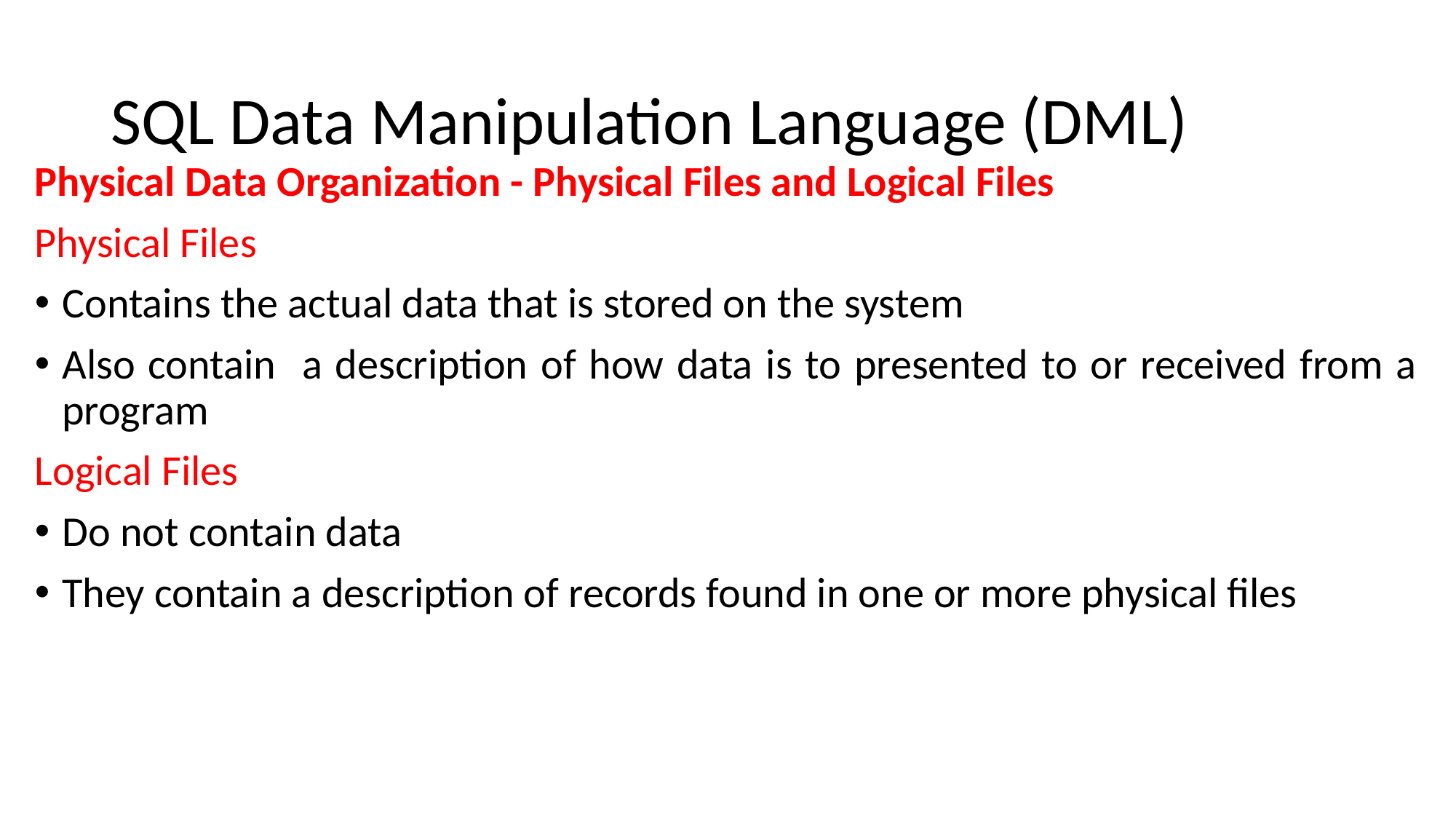

# SQL Data Manipulation Language (DML)
Physical Data Organization - Physical Files and Logical Files
Physical Files
Contains the actual data that is stored on the system
Also contain  a description of how data is to presented to or received from a program
Logical Files
Do not contain data
They contain a description of records found in one or more physical files